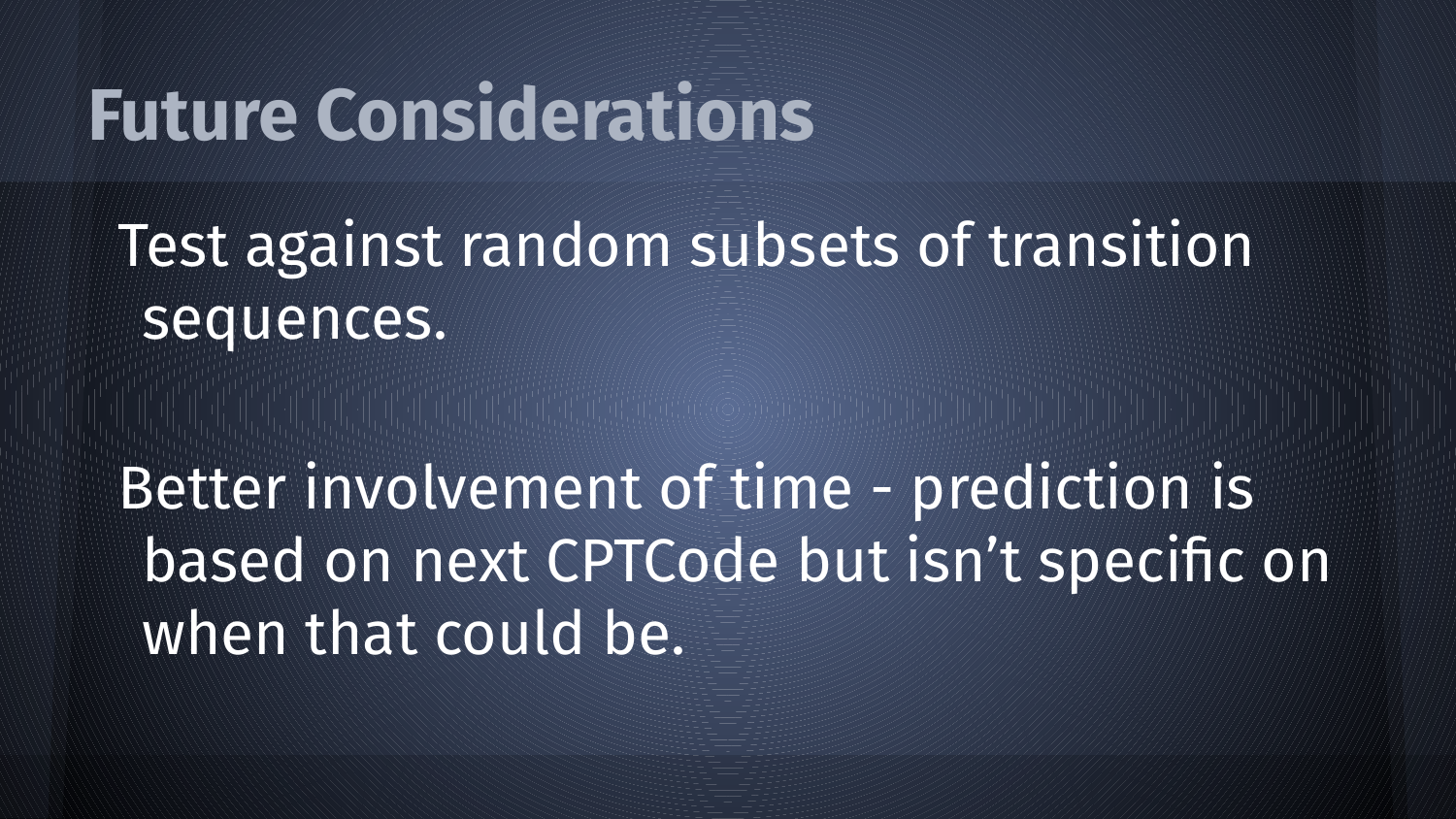

# Future Considerations
Test against random subsets of transition sequences.

Better involvement of time - prediction is based on next CPTCode but isn’t specific on when that could be.